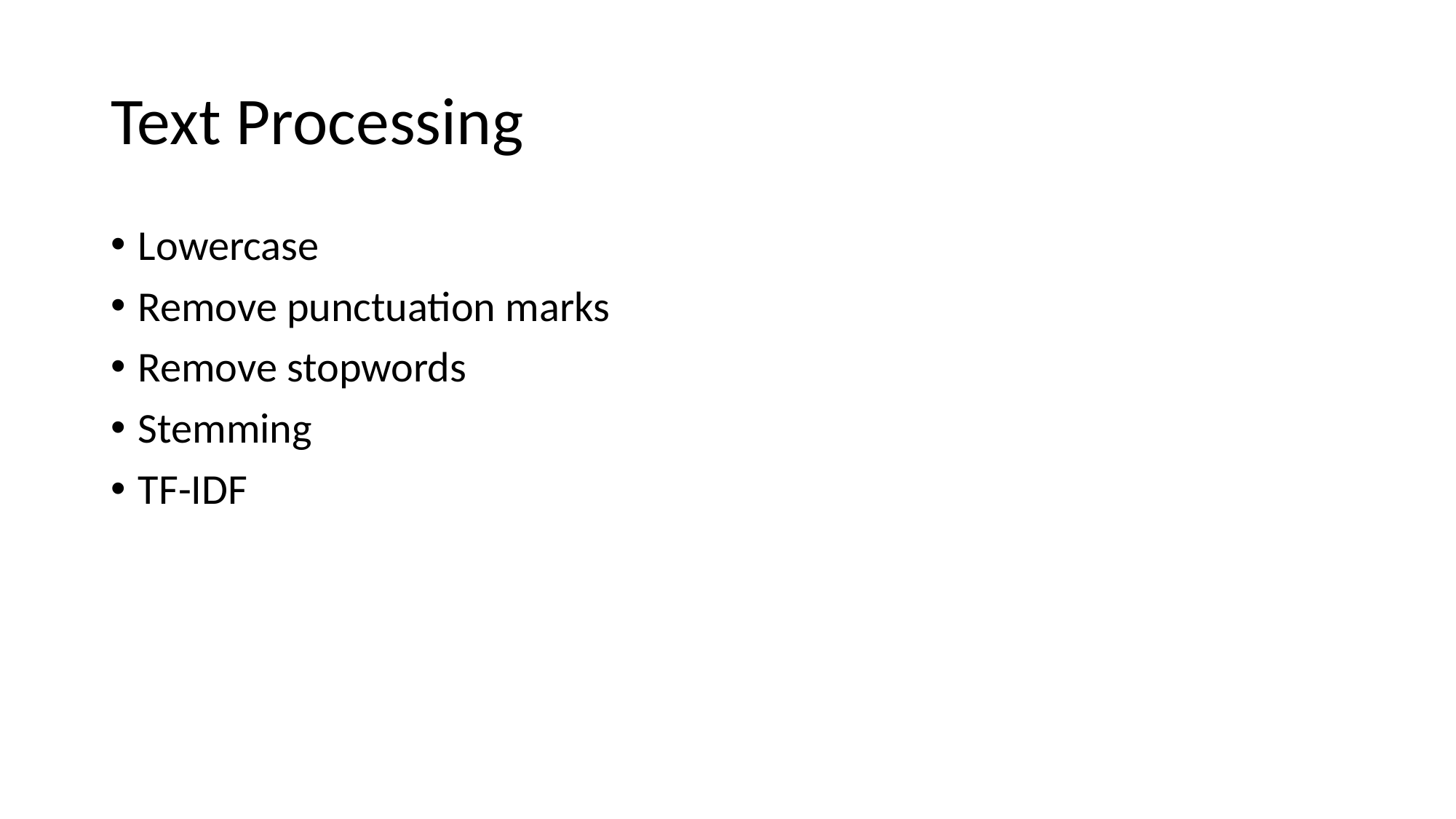

# Text Processing
Lowercase
Remove punctuation marks
Remove stopwords
Stemming
TF-IDF